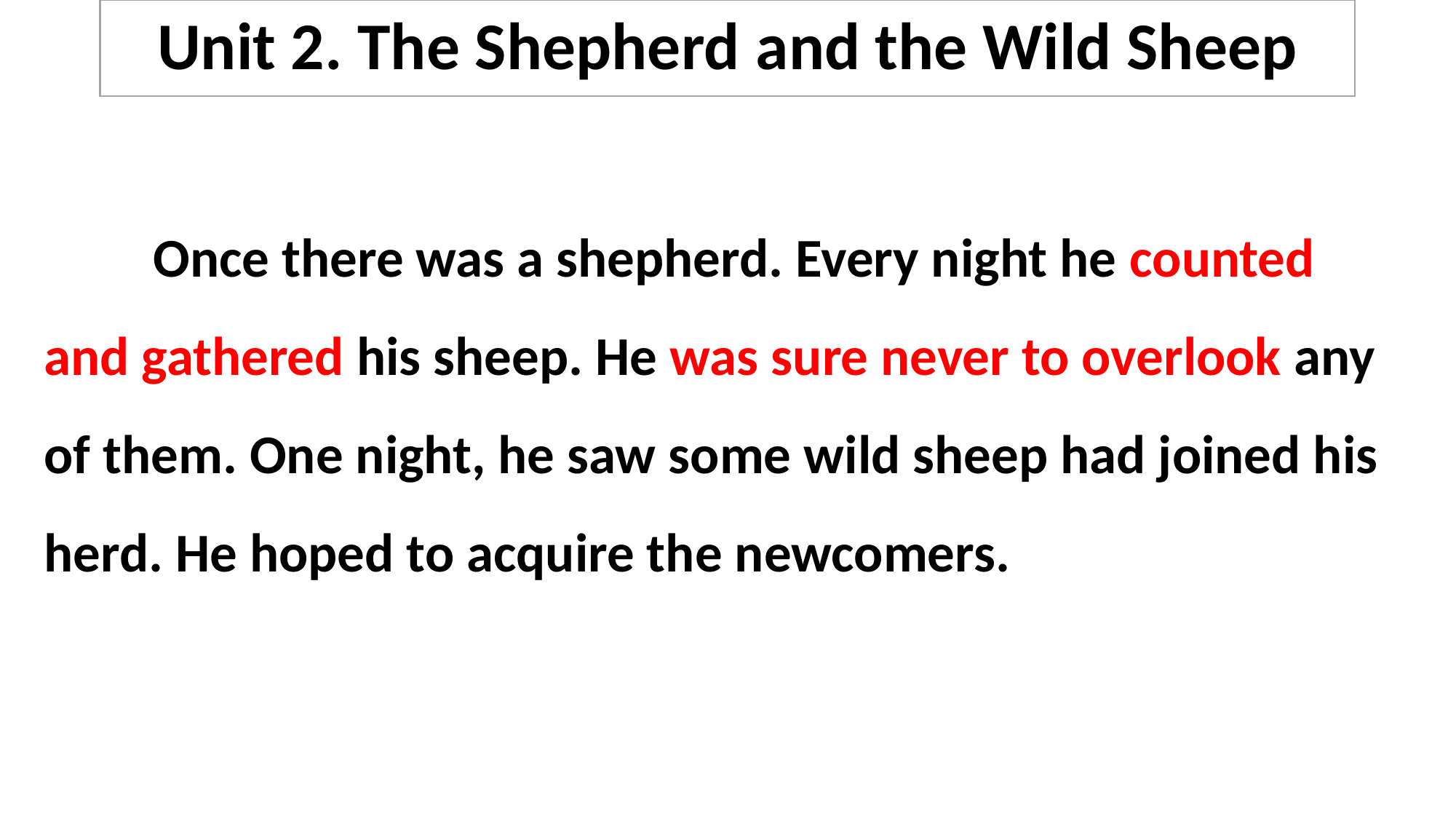

# Unit 2. The Shepherd and the Wild Sheep
	Once there was a shepherd. Every night he counted and gathered his sheep. He was sure never to overlook any of them. One night, he saw some wild sheep had joined his herd. He hoped to acquire the newcomers.